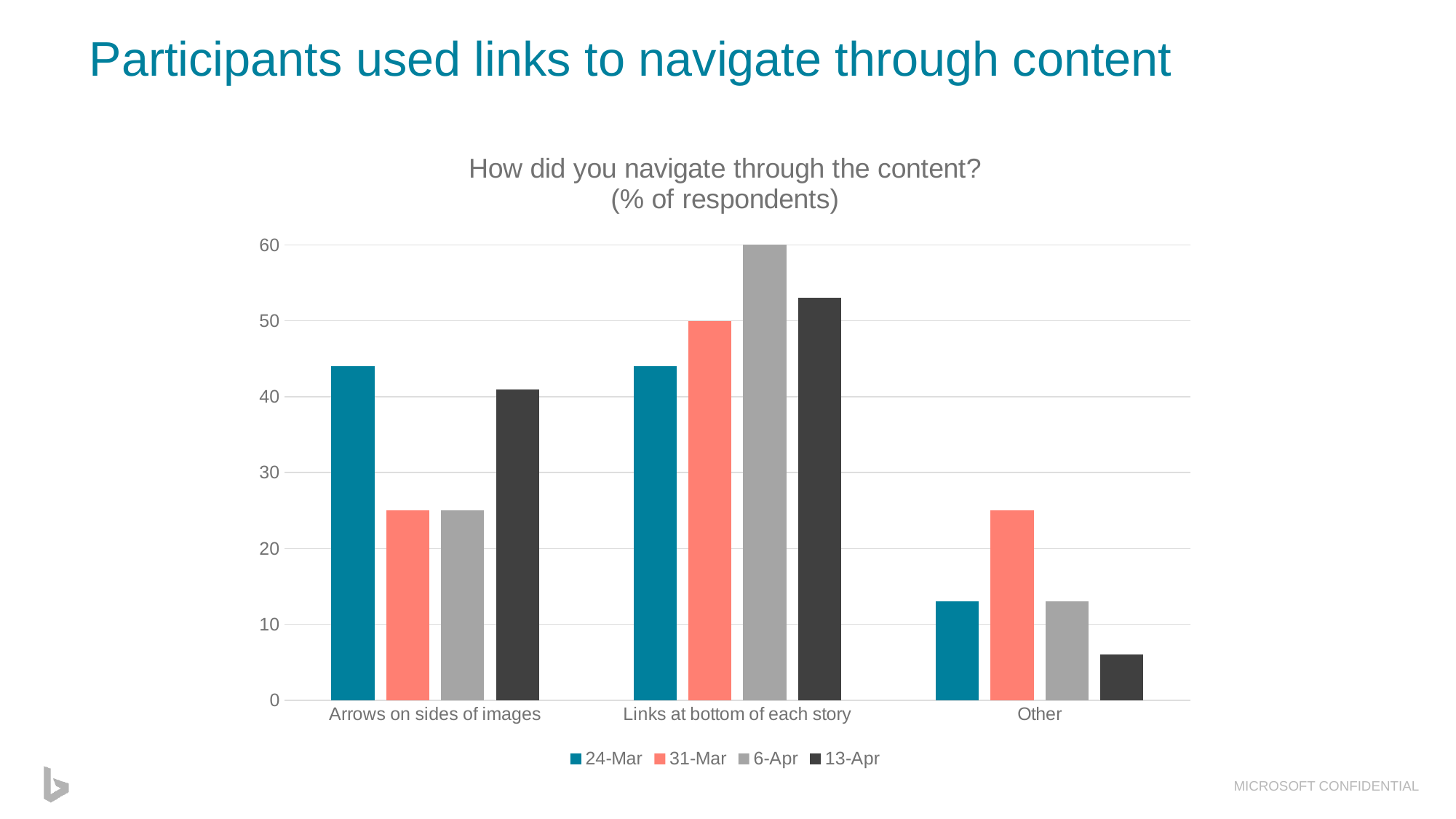

# Participants used links to navigate through content

### Chart: How did you navigate through the content?
(% of respondents)

| Category | 24-Mar | 31-Mar | 6-Apr | 13-Apr |
|---|---|---|---|---|
| Arrows on sides of images | 44.0 | 25.0 | 25.0 | 41.0 |
| Links at bottom of each story | 44.0 | 50.0 | 63.0 | 53.0 |
| Other | 13.0 | 25.0 | 13.0 | 6.0 |